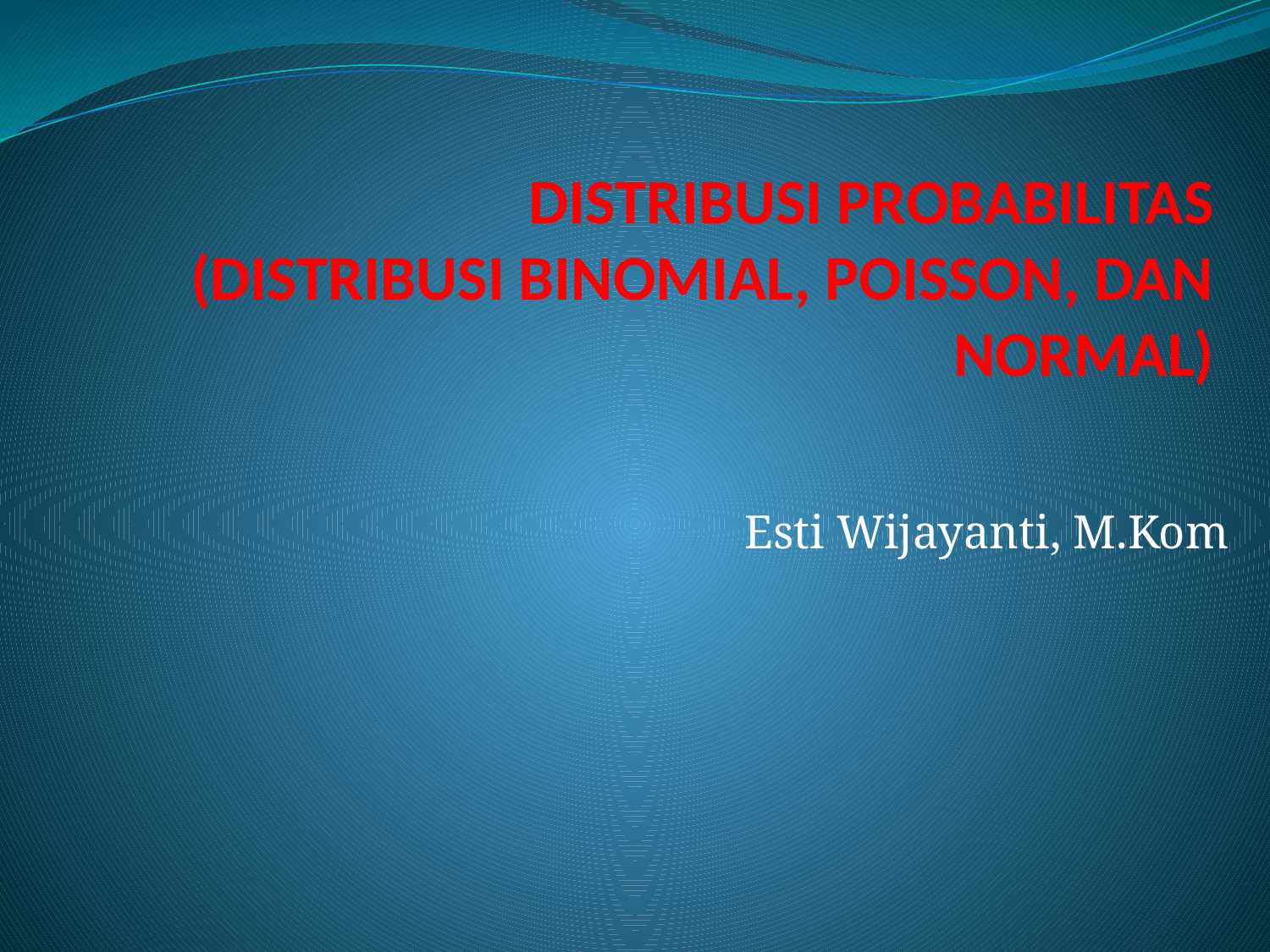

# DISTRIBUSI PROBABILITAS (DISTRIBUSI BINOMIAL, POISSON, DAN NORMAL)
Esti Wijayanti, M.Kom